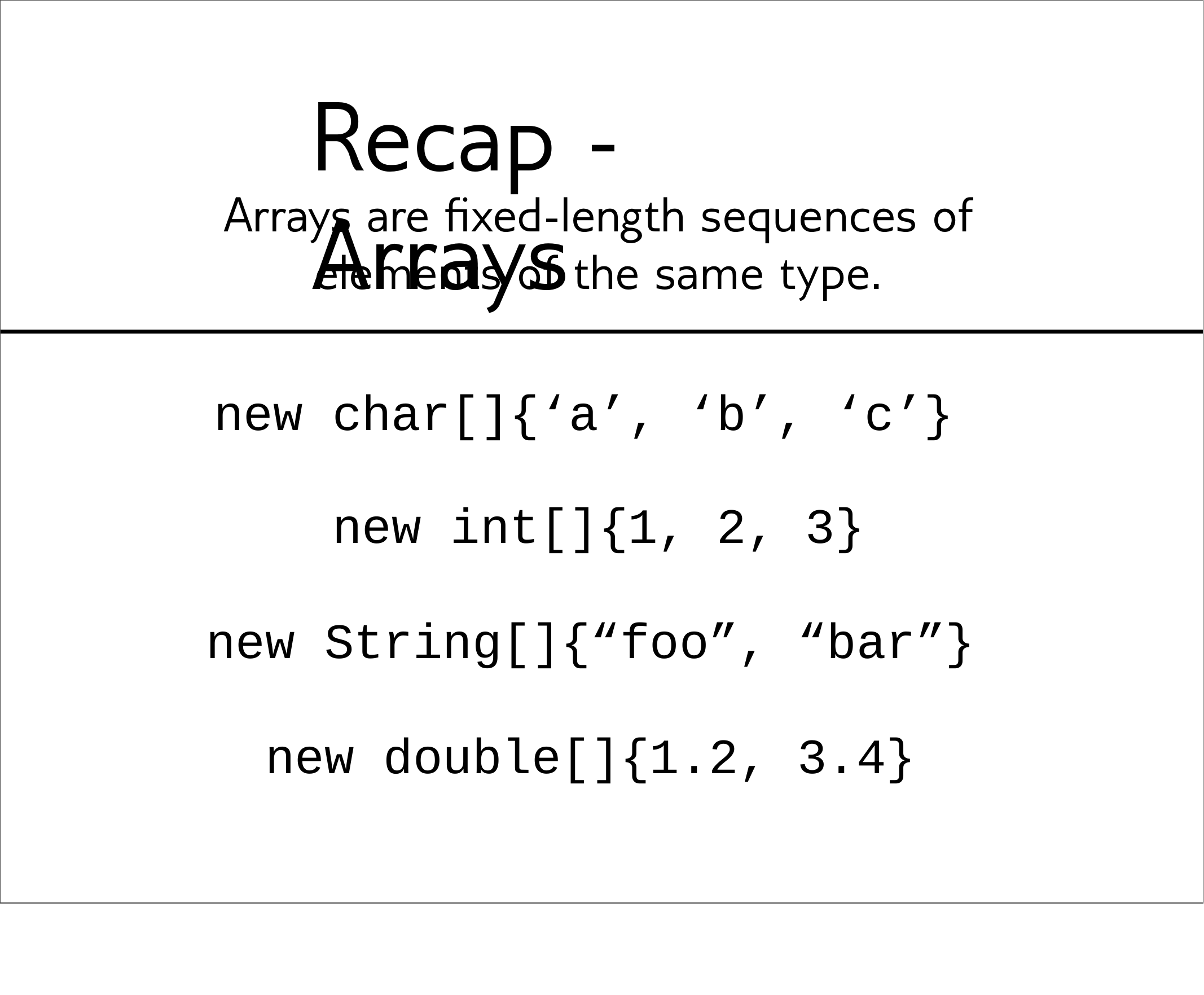

# Recap - Arrays
Arrays are fixed-length sequences of elements of the same type.
new char[]{‘a’, ‘b’, ‘c’}  new int[]{1, 2, 3}

new String[]{“foo”, “bar”}

new double[]{1.2, 3.4}